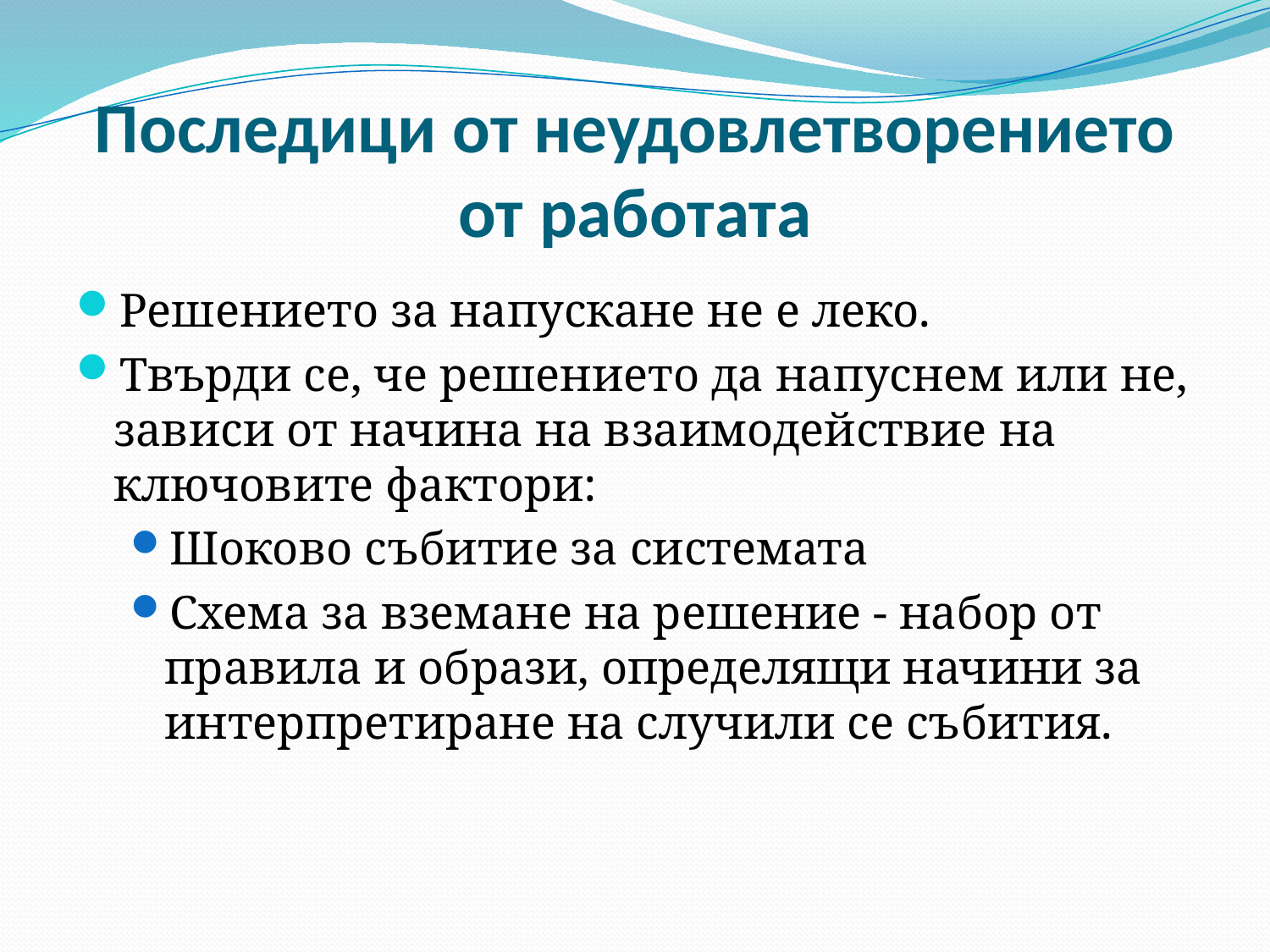

# Последици от неудовлетворението от работата
Решението за напускане не е леко.
Твърди се, че решението да напуснем или не, зависи от начина на взаимодействие на ключовите фактори:
Шоково събитие за системата
Схема за вземане на решение - набор от правила и образи, определящи начини за интерпретиране на случили се събития.